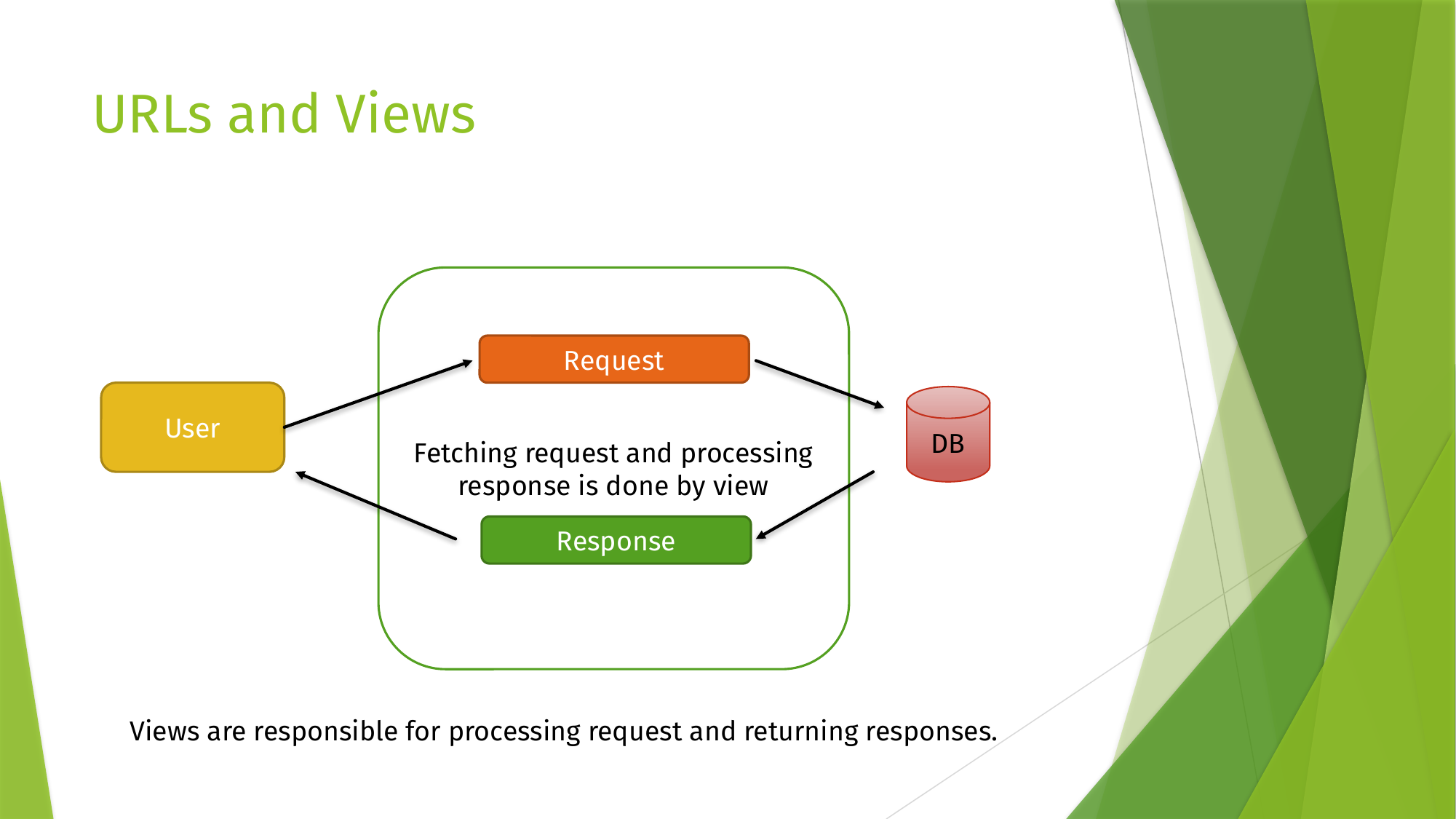

# URLs and Views
Fetching request and processing response is done by view
Request
User
DB
Response
Views are responsible for processing request and returning responses.